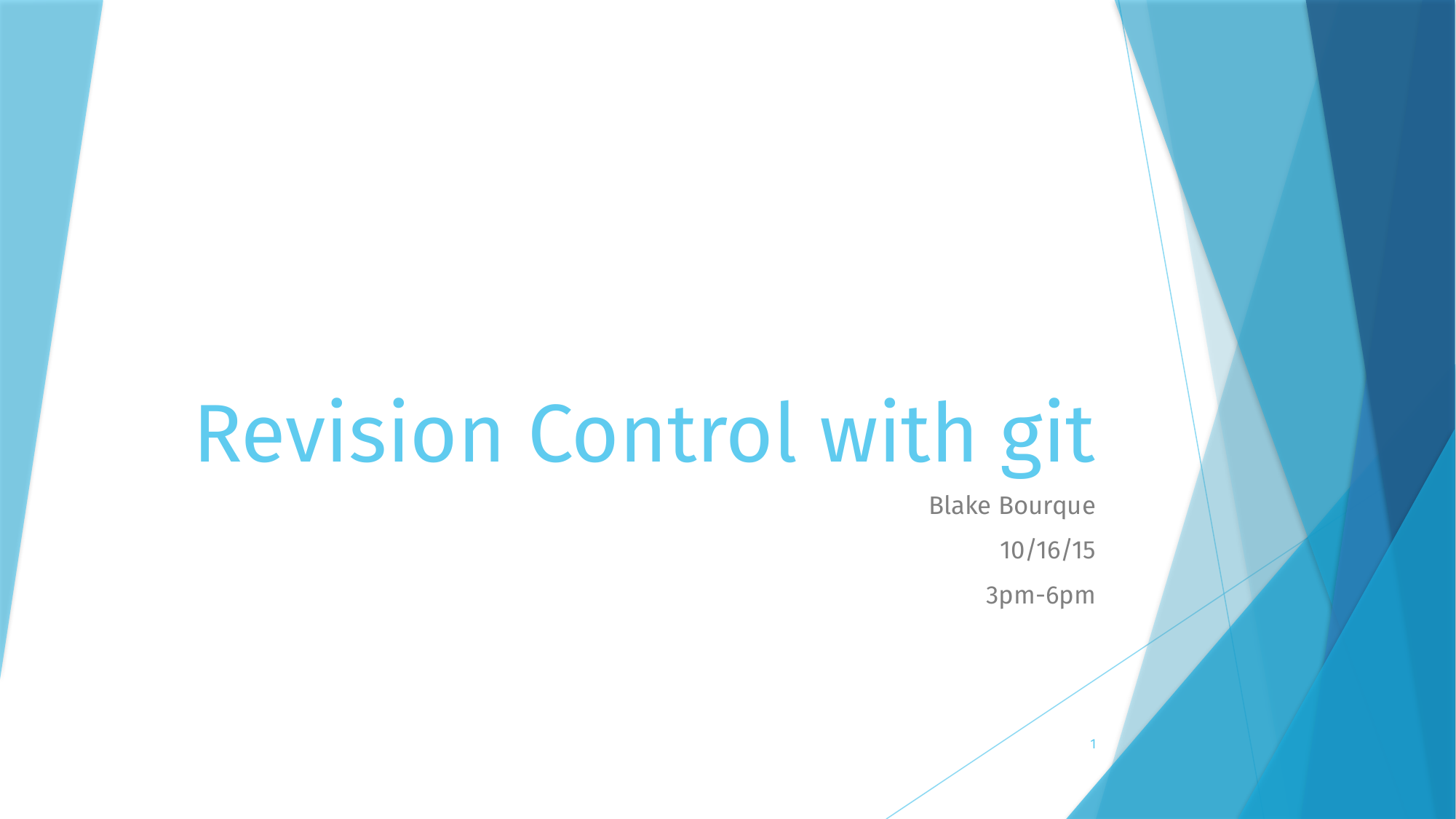

# Revision Control with git
Blake Bourque
10/16/15
3pm-6pm
1